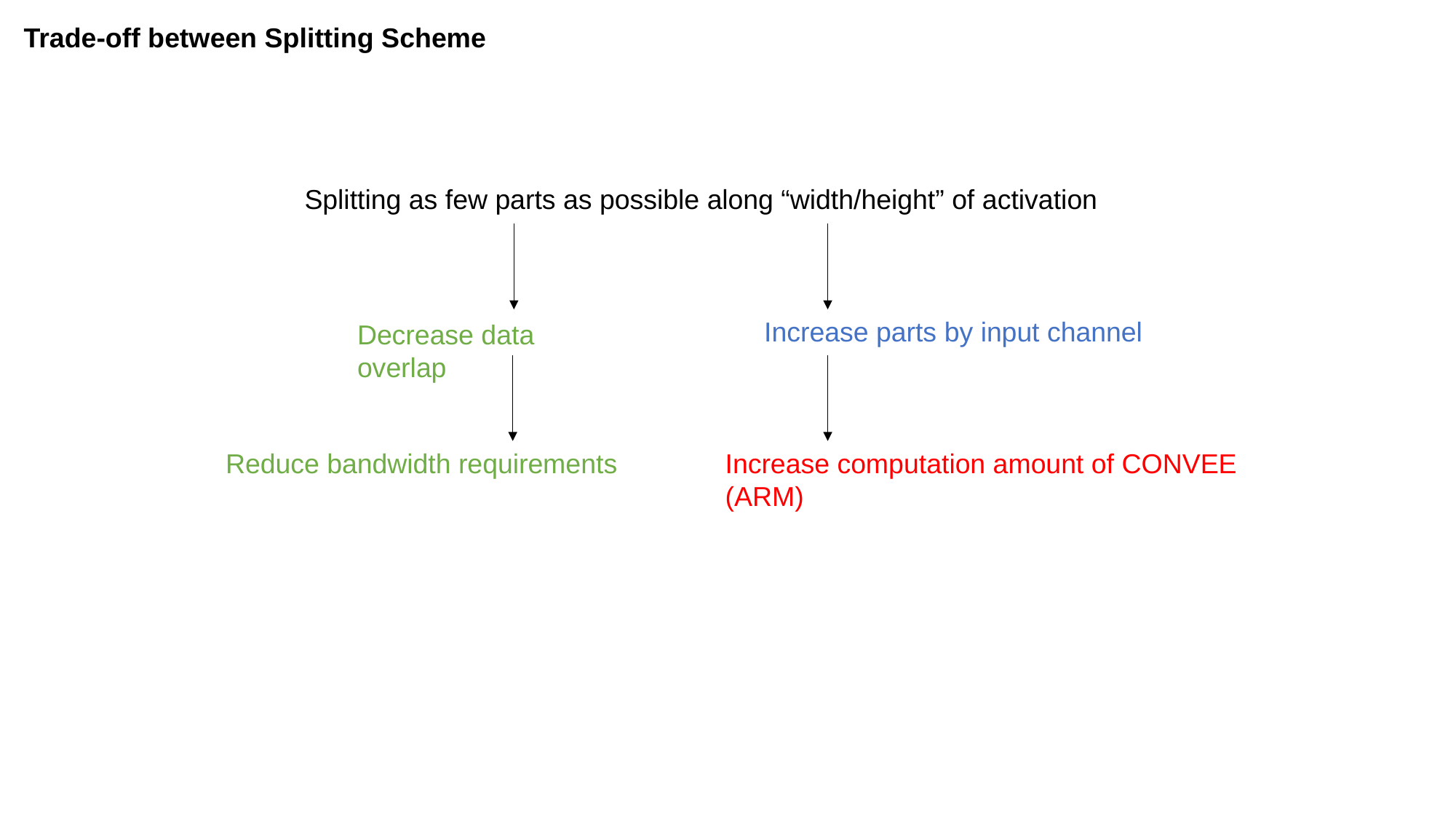

Trade-off between Splitting Scheme
Splitting as few parts as possible along “width/height” of activation
Increase parts by input channel
Decrease data overlap
Reduce bandwidth requirements
Increase computation amount of CONVEE (ARM)